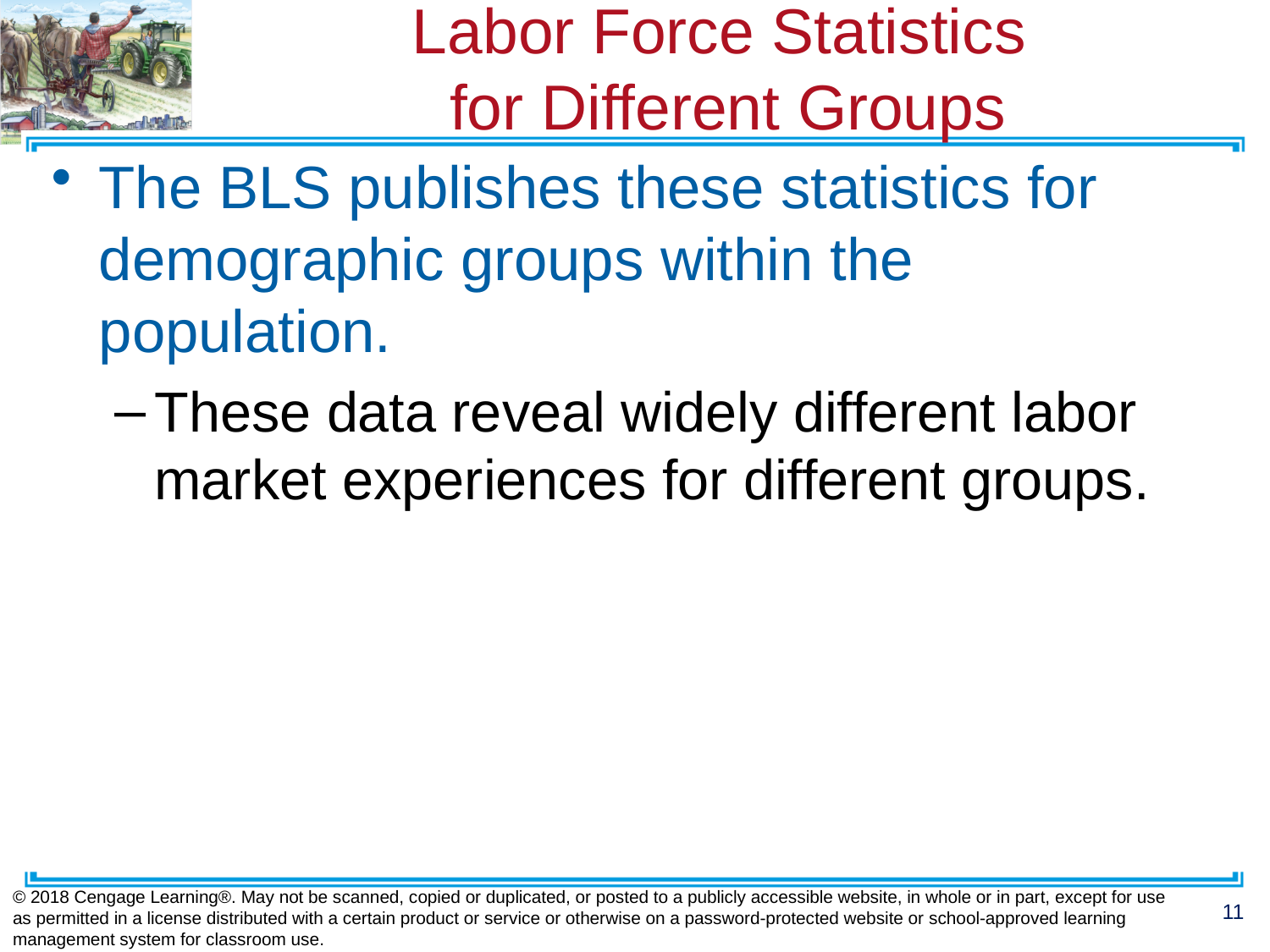

# Labor Force Statistics for Different Groups
The BLS publishes these statistics for demographic groups within the population.
These data reveal widely different labor market experiences for different groups.
© 2018 Cengage Learning®. May not be scanned, copied or duplicated, or posted to a publicly accessible website, in whole or in part, except for use as permitted in a license distributed with a certain product or service or otherwise on a password-protected website or school-approved learning management system for classroom use.
11